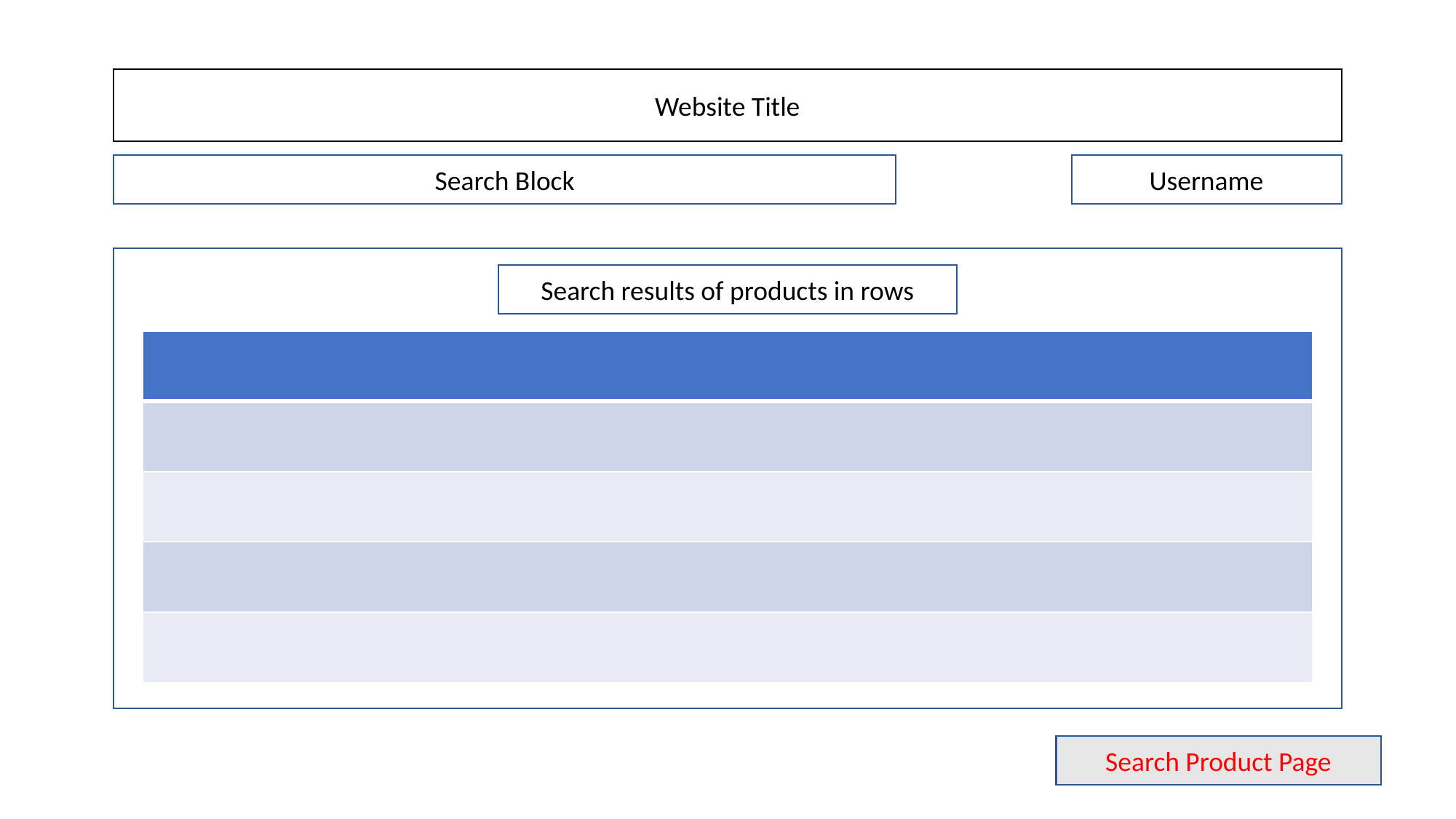

Website Title
Search Block
Username

Search results of products in rows
|  |
| --- |
|  |
|  |
|  |
|  |
Search Product Page